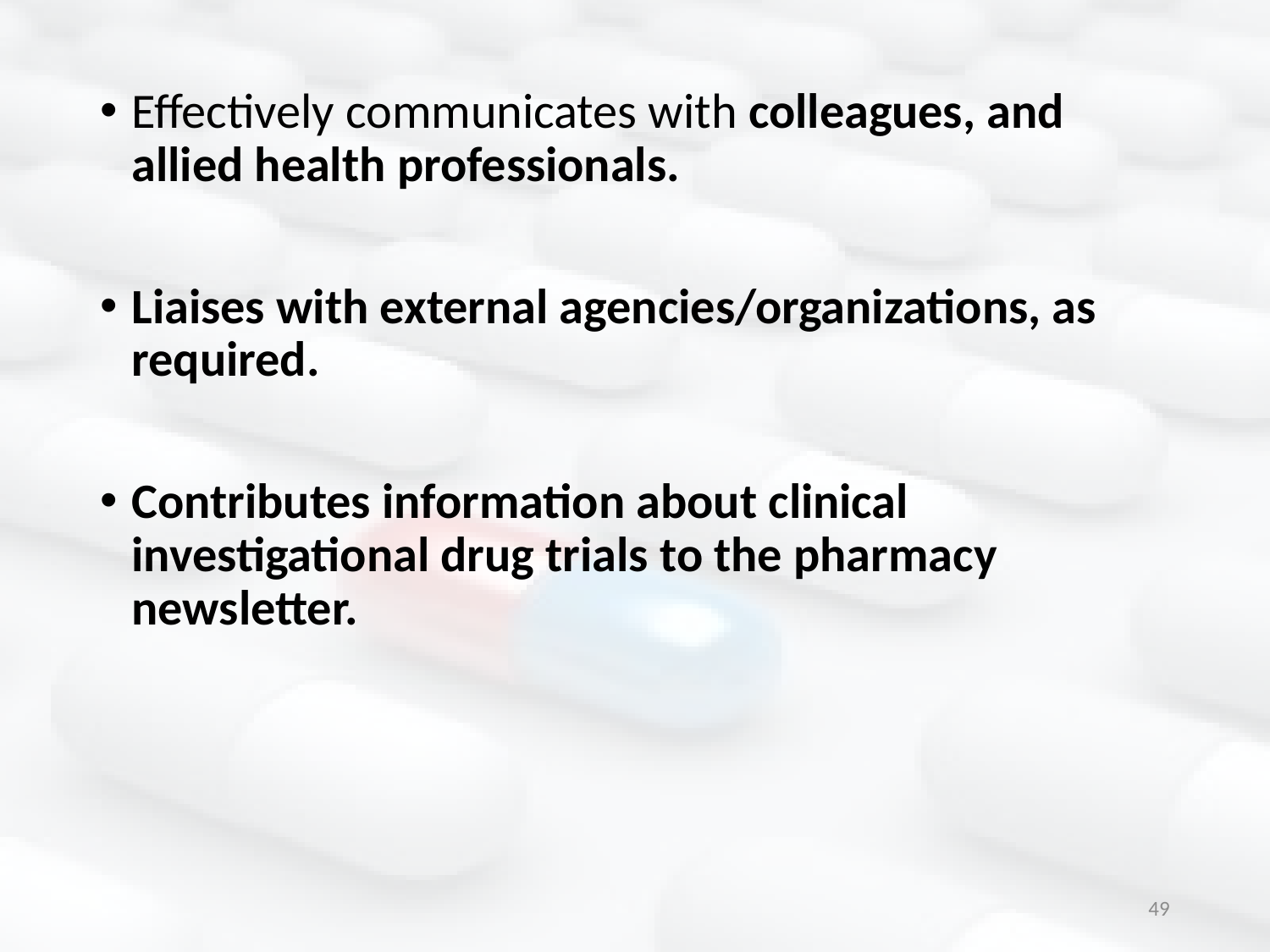

Effectively communicates with colleagues, and allied health professionals.

Liaises with external agencies/organizations, as required.

Contributes information about clinical investigational drug trials to the pharmacy newsletter.
49